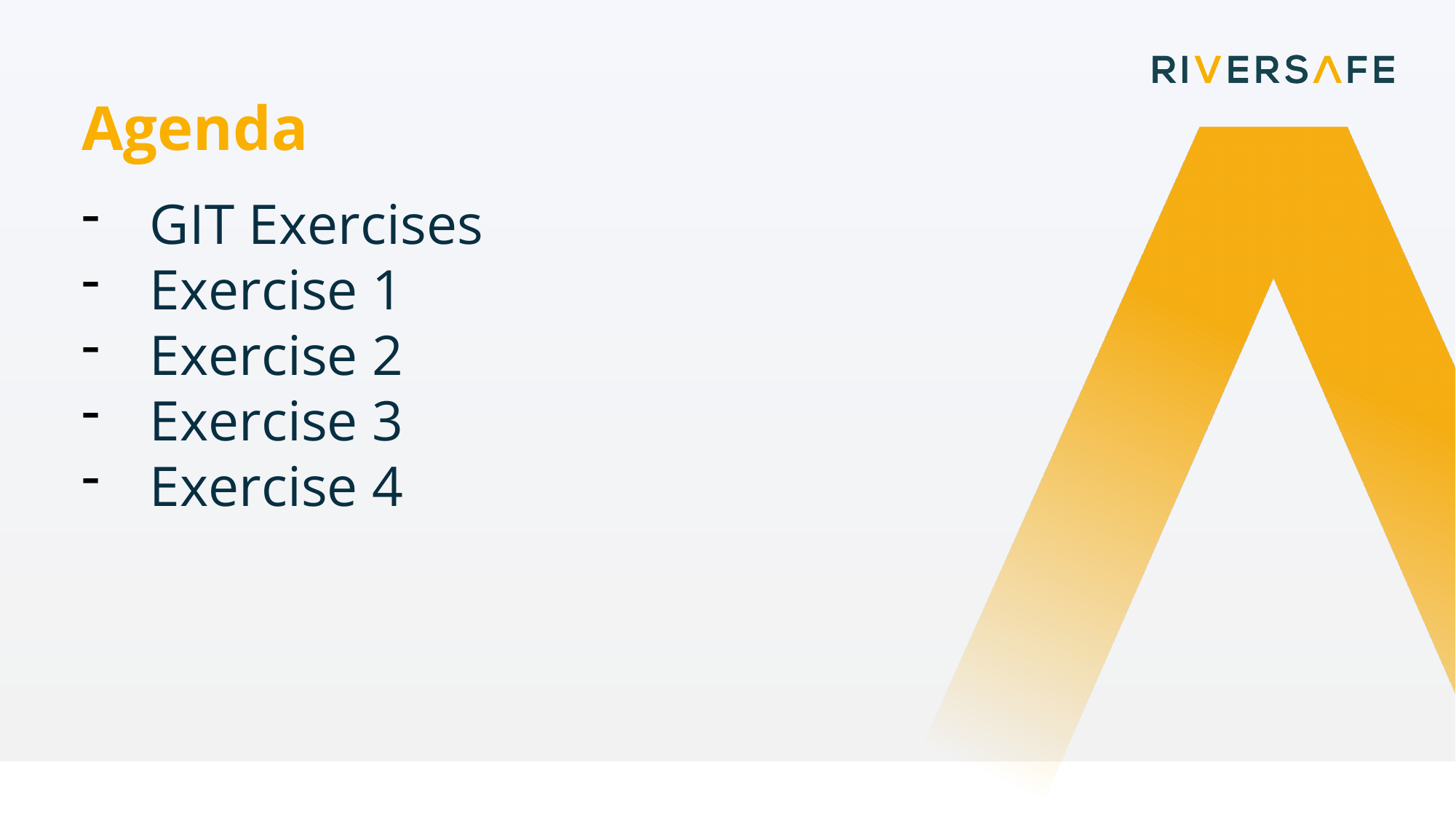

Agenda
GIT Exercises
Exercise 1
Exercise 2
Exercise 3
Exercise 4